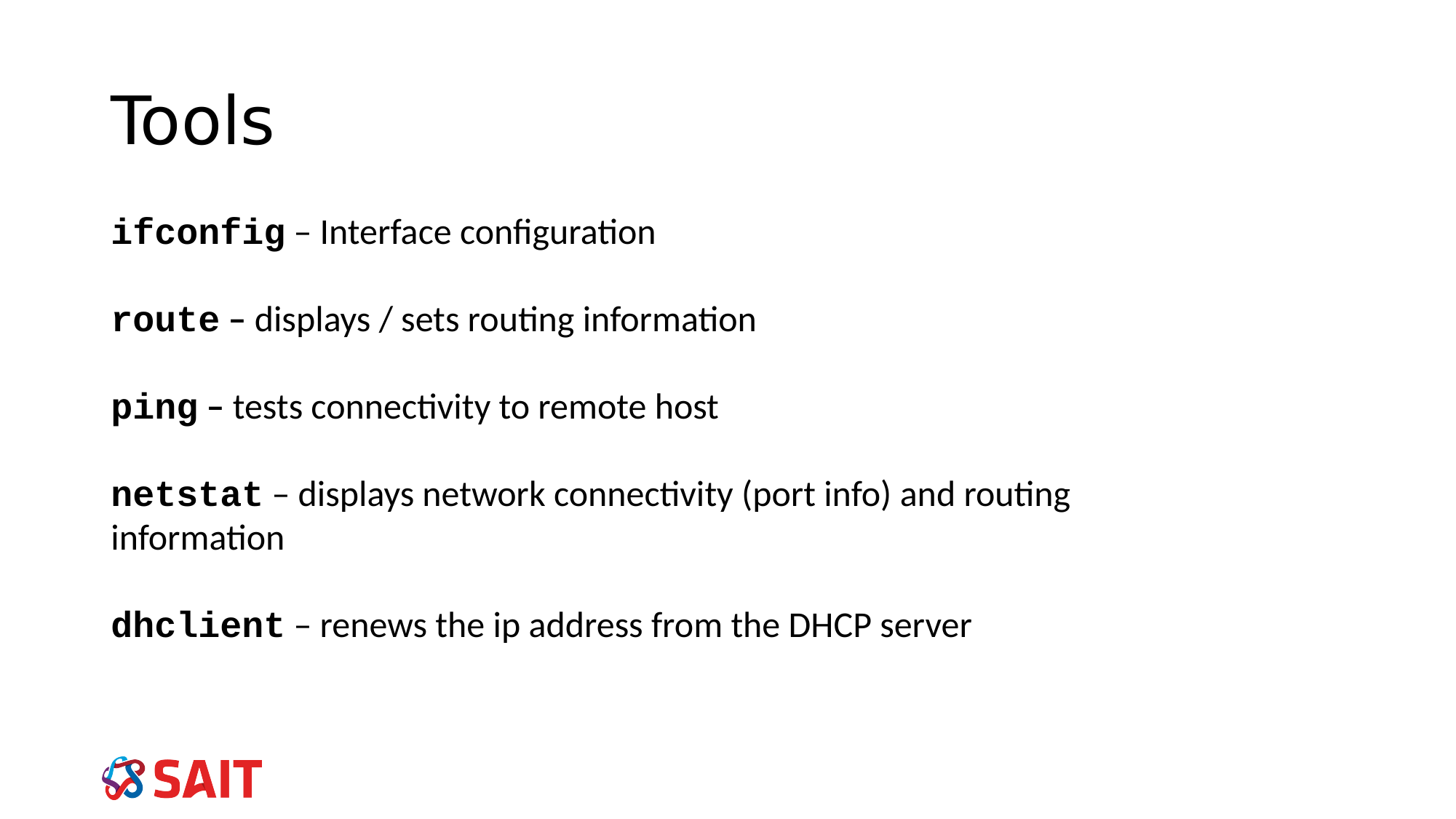

# Tools
ifconfig – Interface configuration

route – displays / sets routing information

ping – tests connectivity to remote host

netstat – displays network connectivity (port info) and routing information

dhclient – renews the ip address from the DHCP server